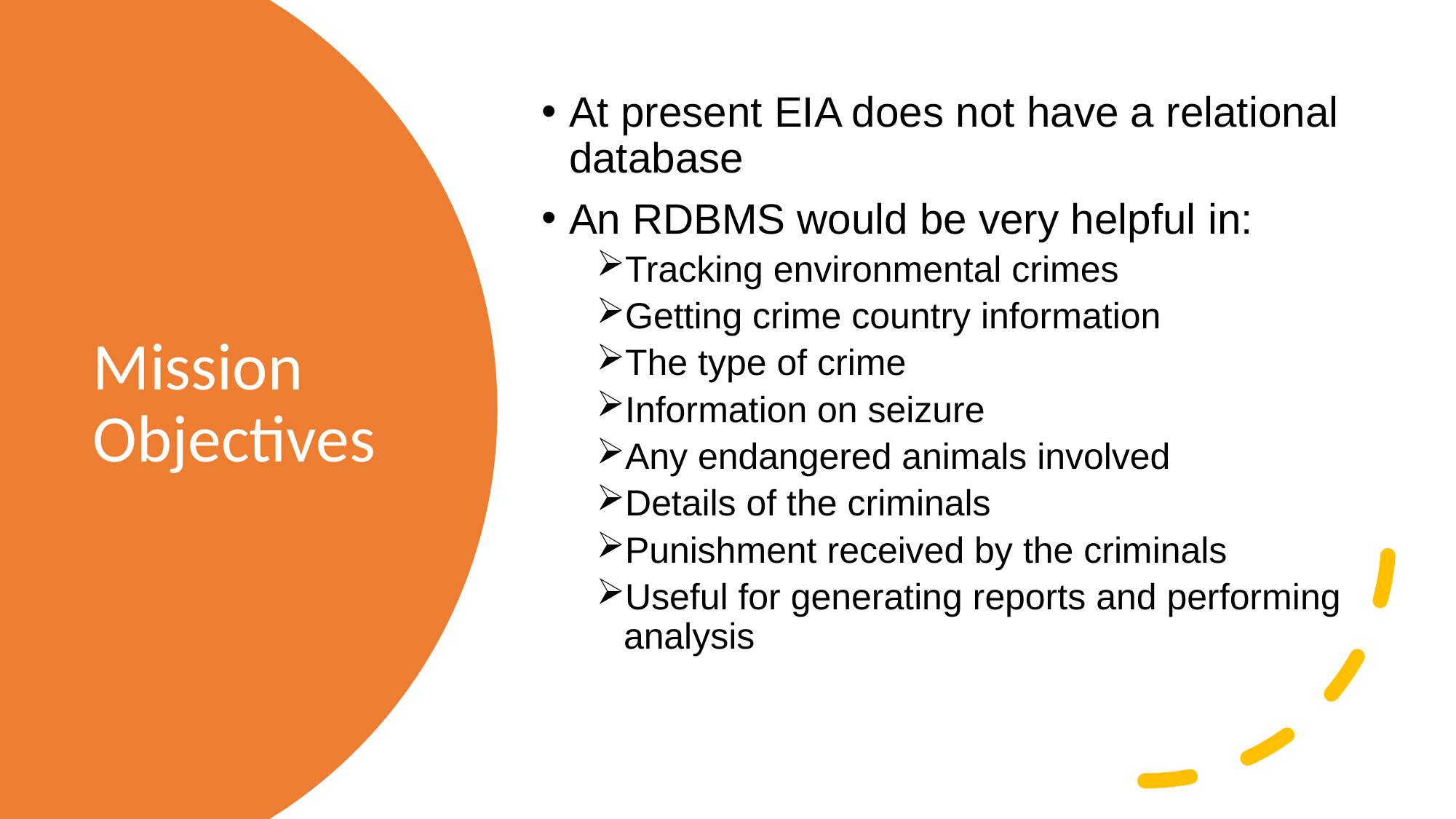

At present EIA does not have a relational database
An RDBMS would be very helpful in:
Tracking environmental crimes
Getting crime country information
The type of crime
Information on seizure
Any endangered animals involved
Details of the criminals
Punishment received by the criminals
Useful for generating reports and performing analysis

# Mission Objectives